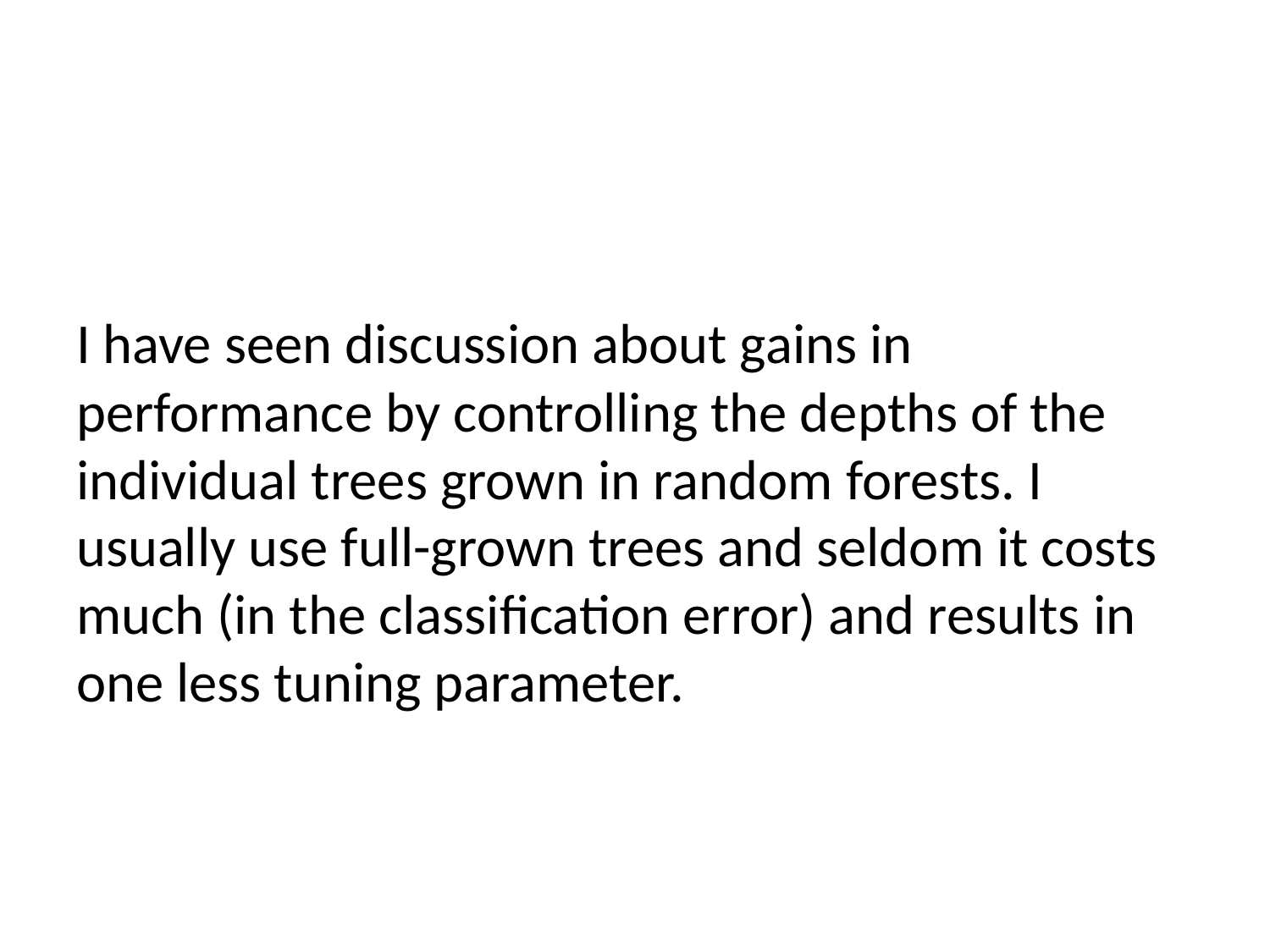

#

I have seen discussion about gains in performance by controlling the depths of the individual trees grown in random forests. I usually use full-grown trees and seldom it costs much (in the classification error) and results in one less tuning parameter.